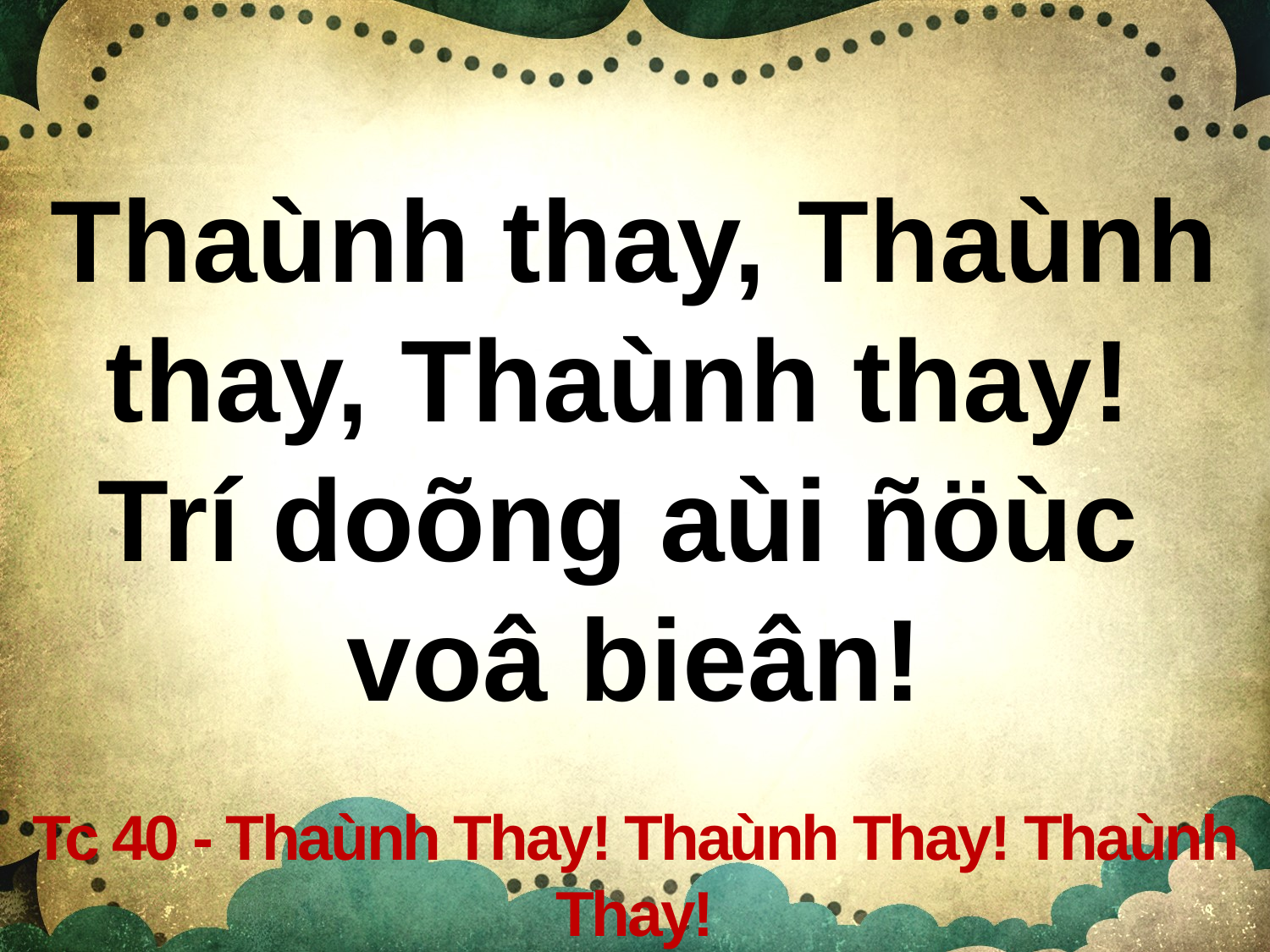

Thaùnh thay, Thaùnh thay, Thaùnh thay!
Trí doõng aùi ñöùc
voâ bieân!
Tc 40 - Thaùnh Thay! Thaùnh Thay! Thaùnh Thay!